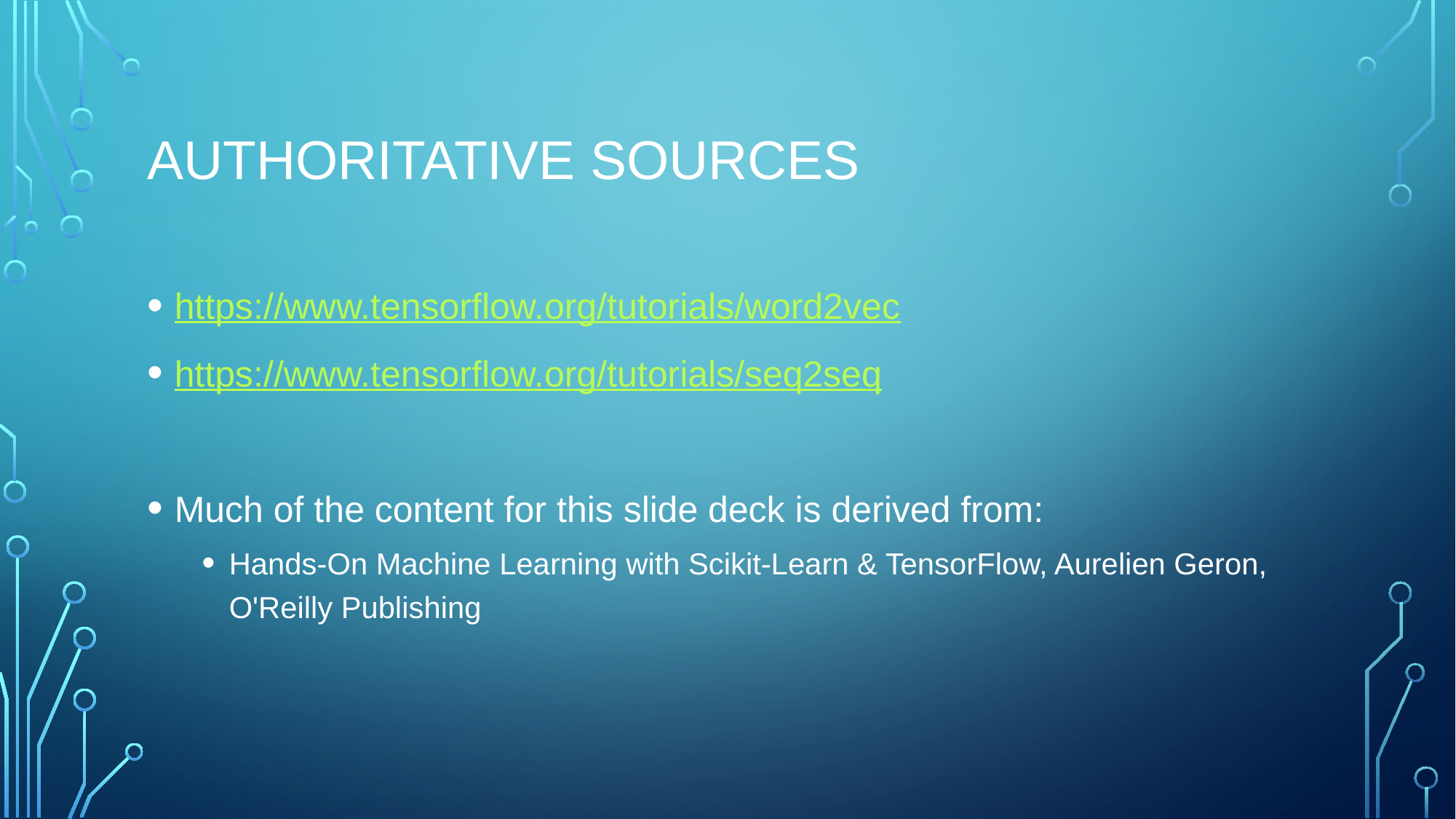

# Authoritative Sources
https://www.tensorflow.org/tutorials/word2vec
https://www.tensorflow.org/tutorials/seq2seq

Much of the content for this slide deck is derived from:
Hands-On Machine Learning with Scikit-Learn & TensorFlow, Aurelien Geron, O'Reilly Publishing